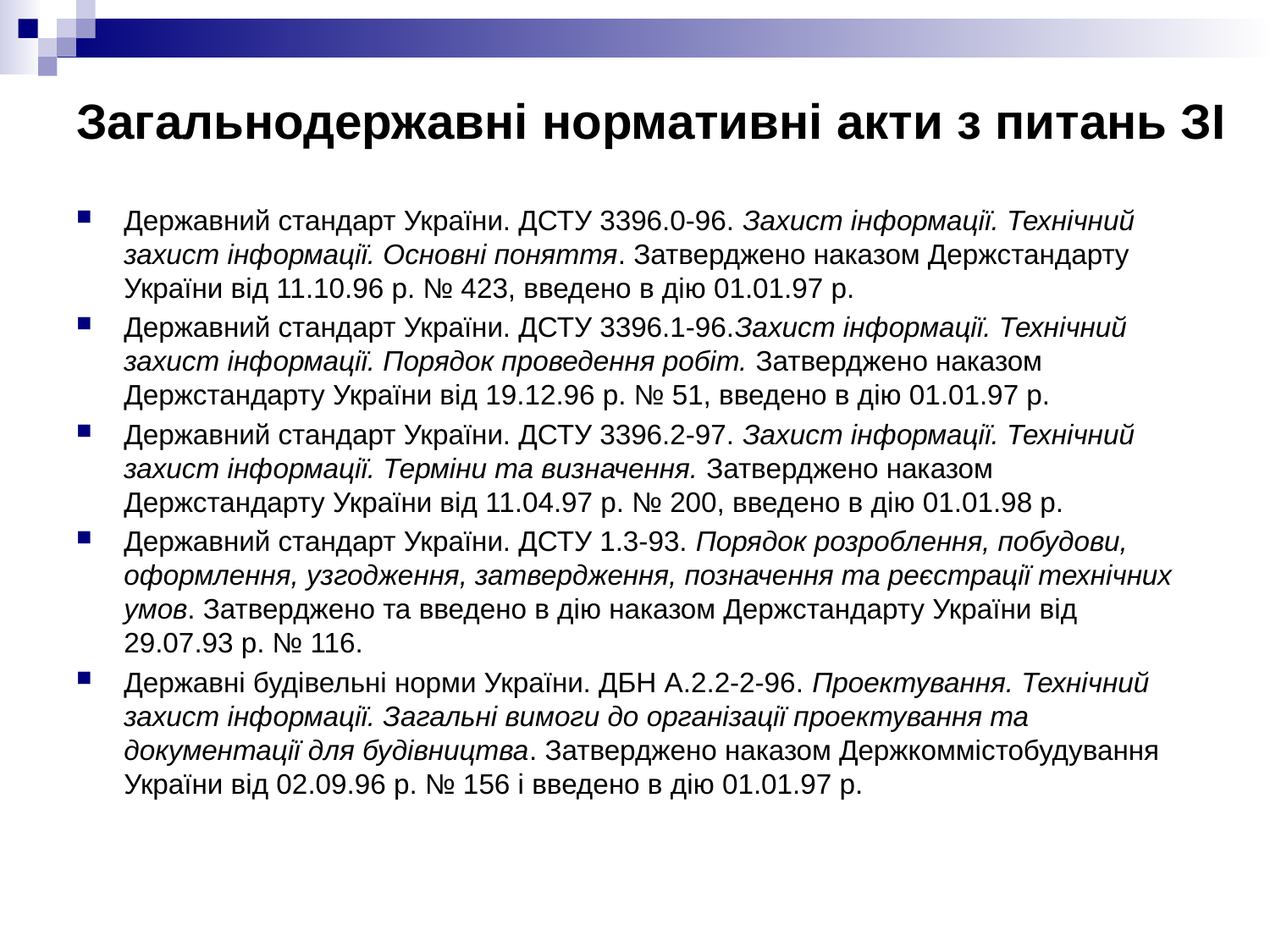

# Загальнодержавні нормативні акти з питань ЗІ
Державний стандарт України. ДСТУ 3396.0-96. Захист інформації. Технічний захист інформації. Основні поняття. Затверджено наказом Держстандарту України від 11.10.96 р. № 423, введено в дію 01.01.97 р.
Державний стандарт України. ДСТУ 3396.1-96.Захист інформації. Технічний захист інформації. Порядок проведення робіт. Затверджено наказом Держстандарту України від 19.12.96 р. № 51, введено в дію 01.01.97 р.
Державний стандарт України. ДСТУ 3396.2-97. Захист інформації. Технічний захист інформації. Терміни та визначення. Затверджено наказом Держстандарту України від 11.04.97 р. № 200, введено в дію 01.01.98 р.
Державний стандарт України. ДСТУ 1.3-93. Порядок розроблення, побудови, оформлення, узгодження, затвердження, позначення та реєстрації технічних умов. Затверджено та введено в дію наказом Держстандарту України від 29.07.93 р. № 116.
Державні будівельні норми України. ДБН А.2.2-2-96. Проектування. Технічний захист інформації. Загальні вимоги до організації проектування та документації для будівництва. Затверджено наказом Держкоммістобудування України від 02.09.96 р. № 156 і введено в дію 01.01.97 р.